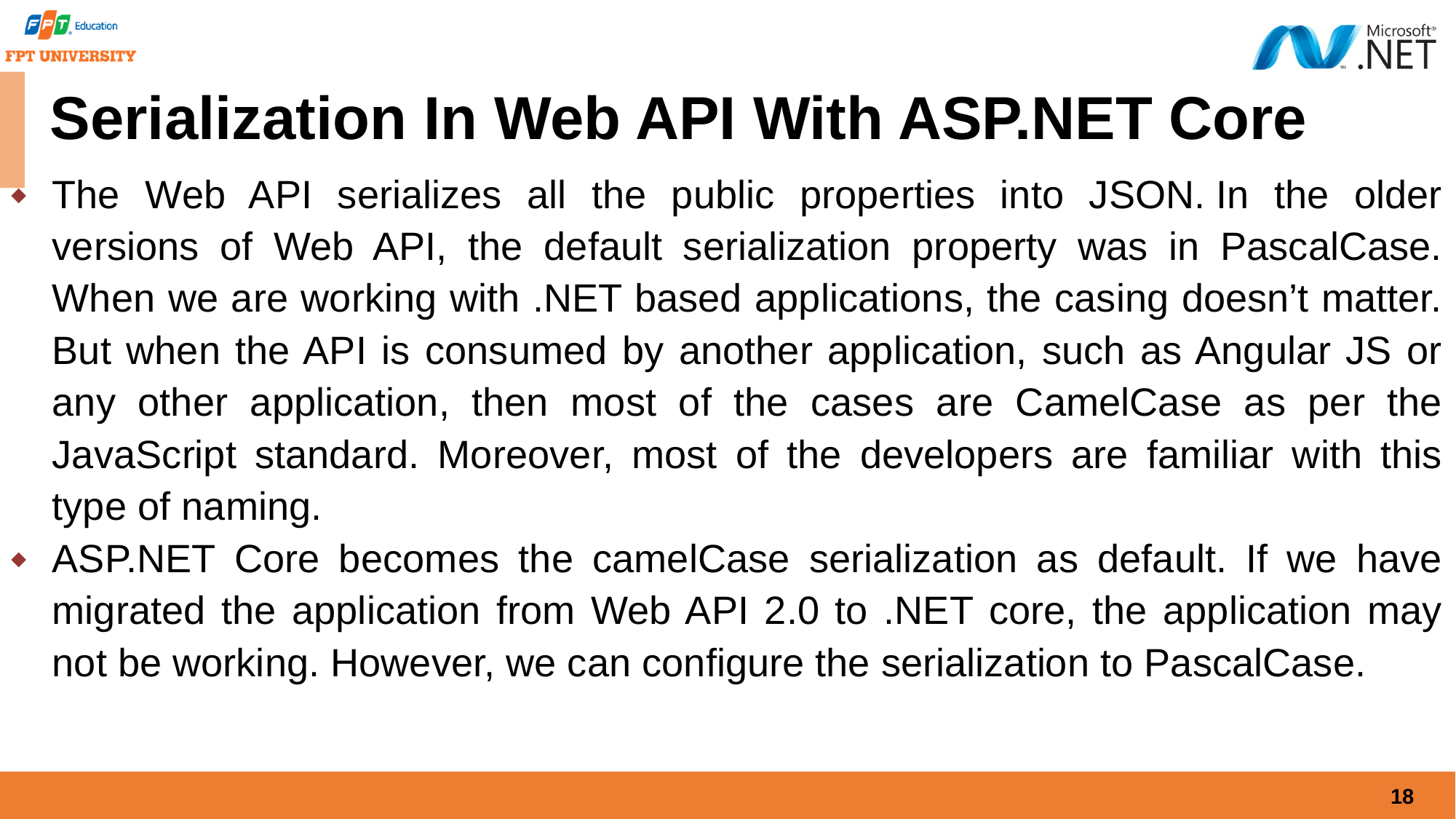

# Serialization In Web API With ASP.NET Core
The Web API serializes all the public properties into JSON. In the older versions of Web API, the default serialization property was in PascalCase. When we are working with .NET based applications, the casing doesn’t matter. But when the API is consumed by another application, such as Angular JS or any other application, then most of the cases are CamelCase as per the JavaScript standard. Moreover, most of the developers are familiar with this type of naming.
ASP.NET Core becomes the camelCase serialization as default. If we have migrated the application from Web API 2.0 to .NET core, the application may not be working. However, we can configure the serialization to PascalCase.

18